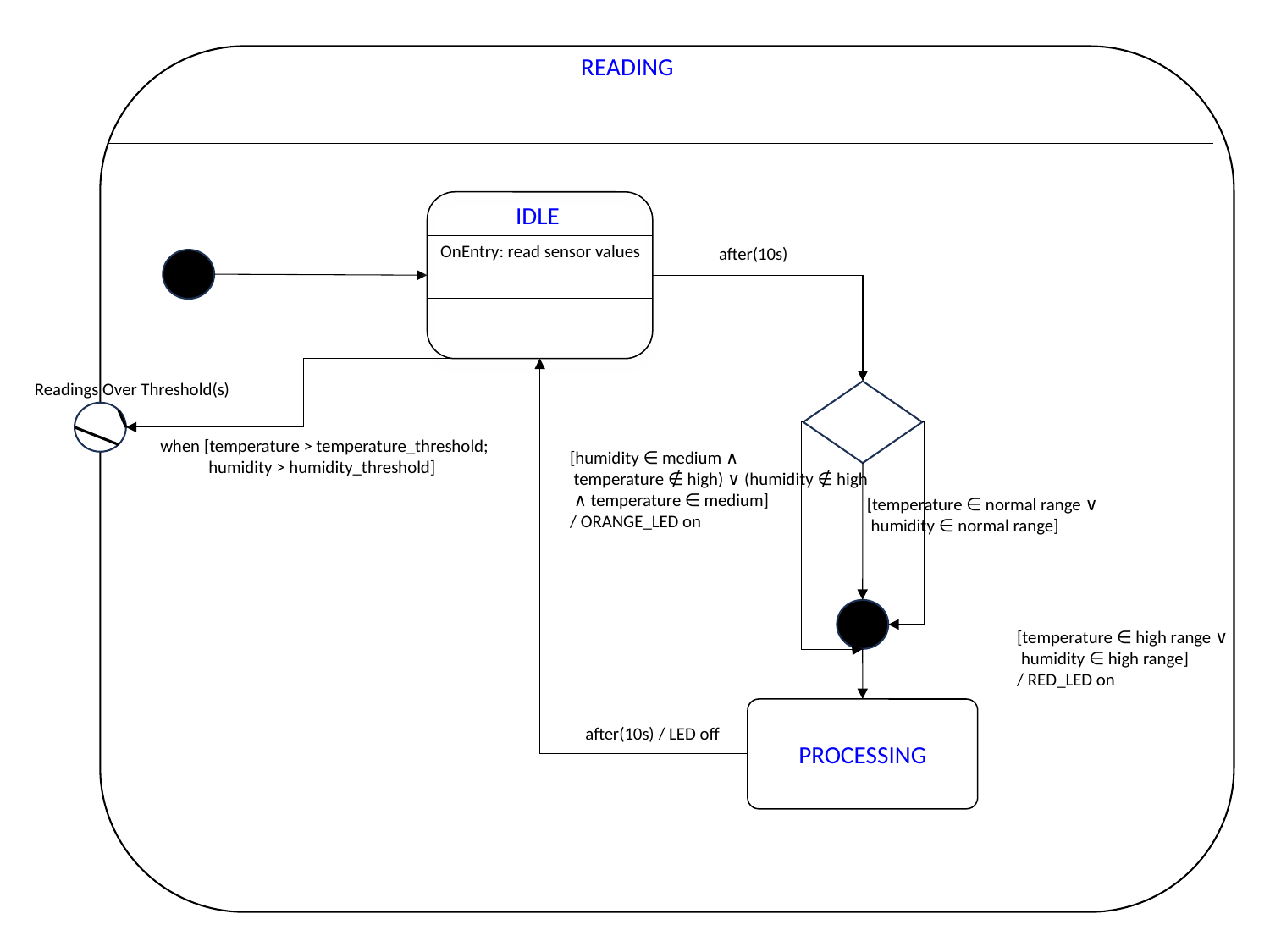

READING

IDLE
OnEntry: read sensor values
after(10s)

Readings Over Threshold(s)

when [temperature > temperature_threshold;
            humidity > humidity_threshold]
[humidity ∈ medium ∧
 temperature ∉ high) ∨ (humidity ∉ high
 ∧ temperature ∈ medium]
/ ORANGE_LED on
[temperature ∈ normal range ∨
 humidity ∈ normal range]

[temperature ∈ high range ∨
 humidity ∈ high range]
/ RED_LED on
PROCESSING
after(10s) / LED off